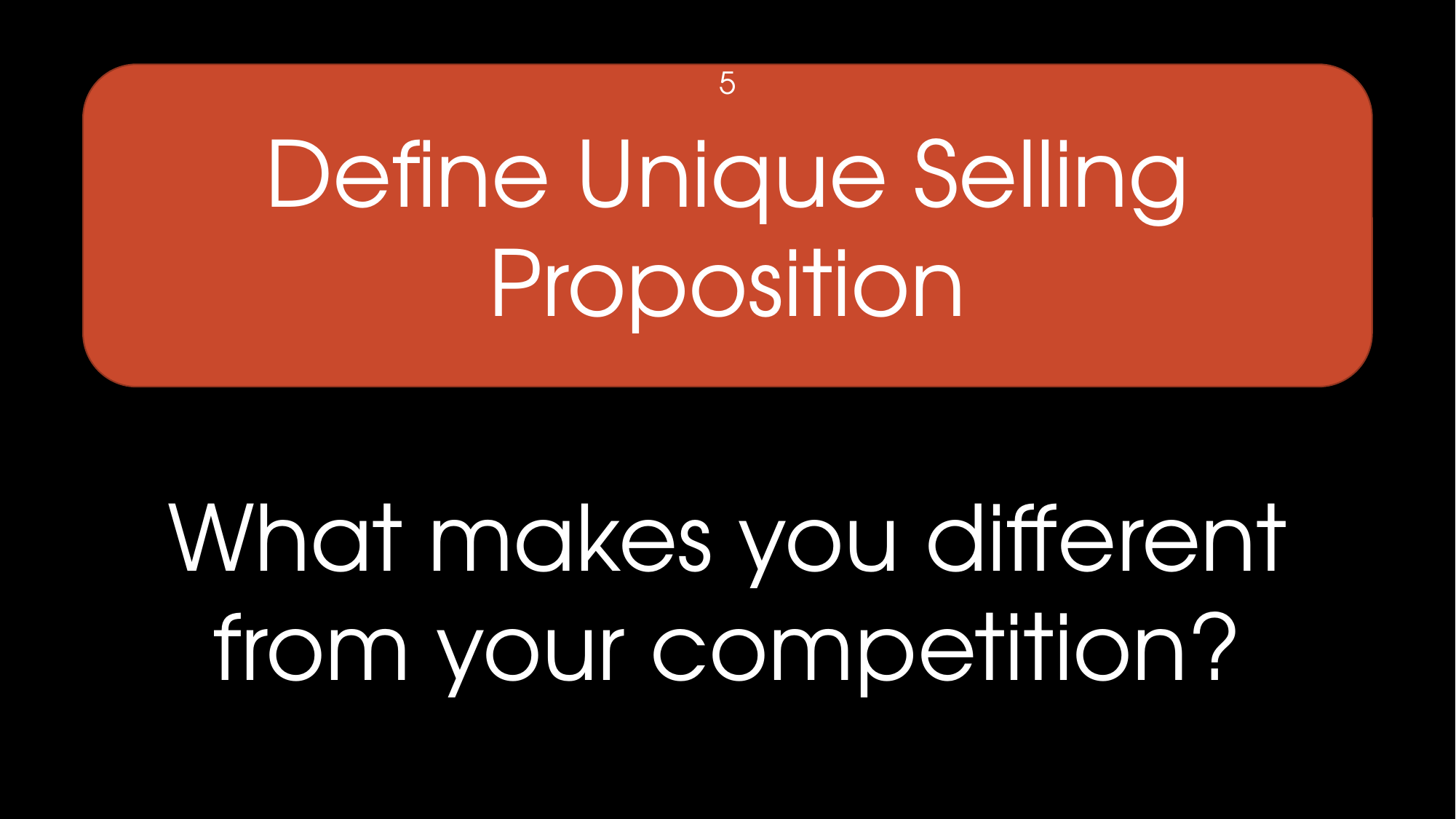

Define Unique Selling Proposition
5
What makes you different from your competition?